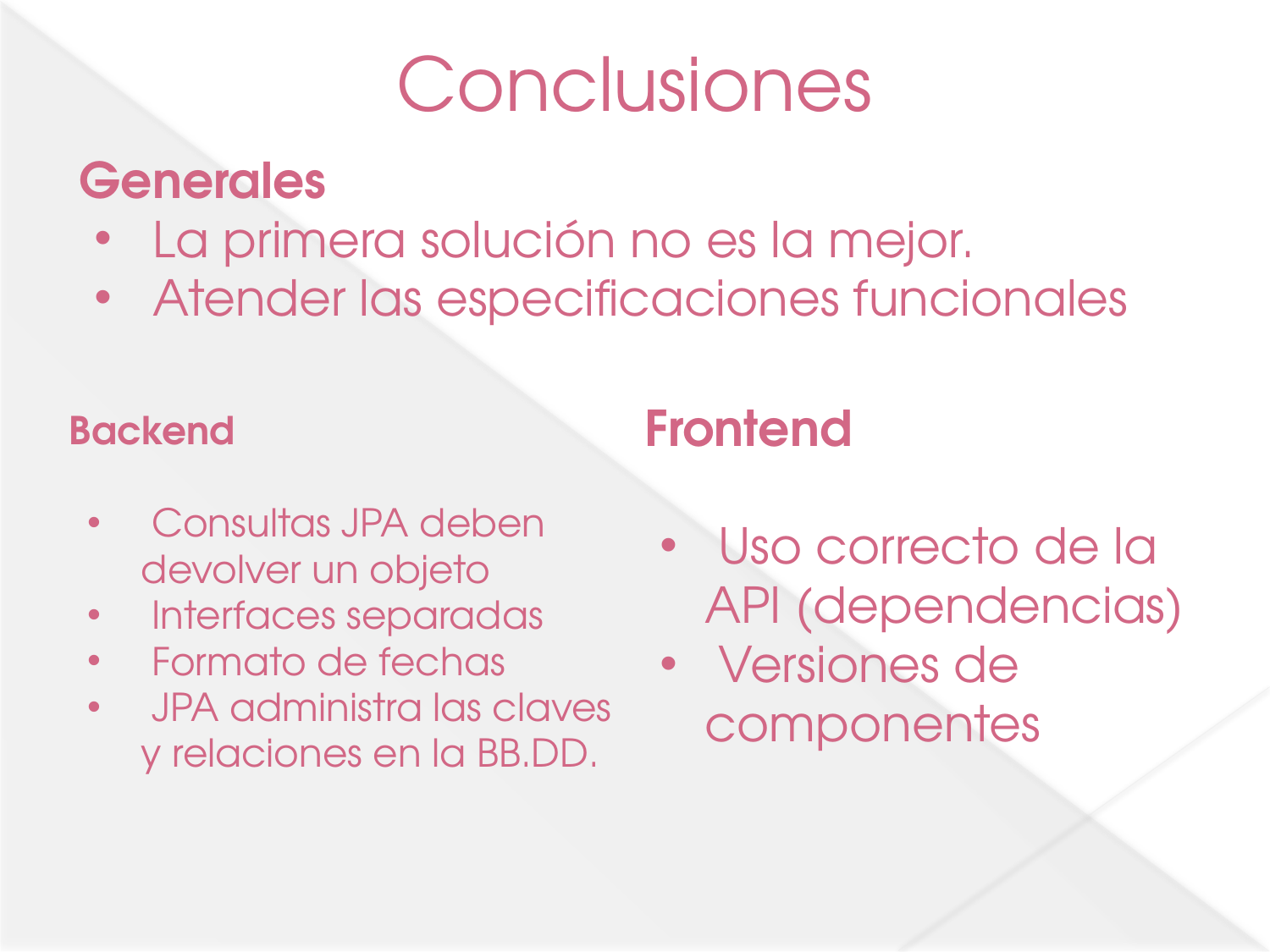

Conclusiones
Generales
 La primera solución no es la mejor.
 Atender las especificaciones funcionales
Frontend

 Uso correcto de la API (dependencias)
 Versiones de componentes
Backend

 Consultas JPA deben devolver un objeto
 Interfaces separadas
 Formato de fechas
 JPA administra las claves y relaciones en la BB.DD.